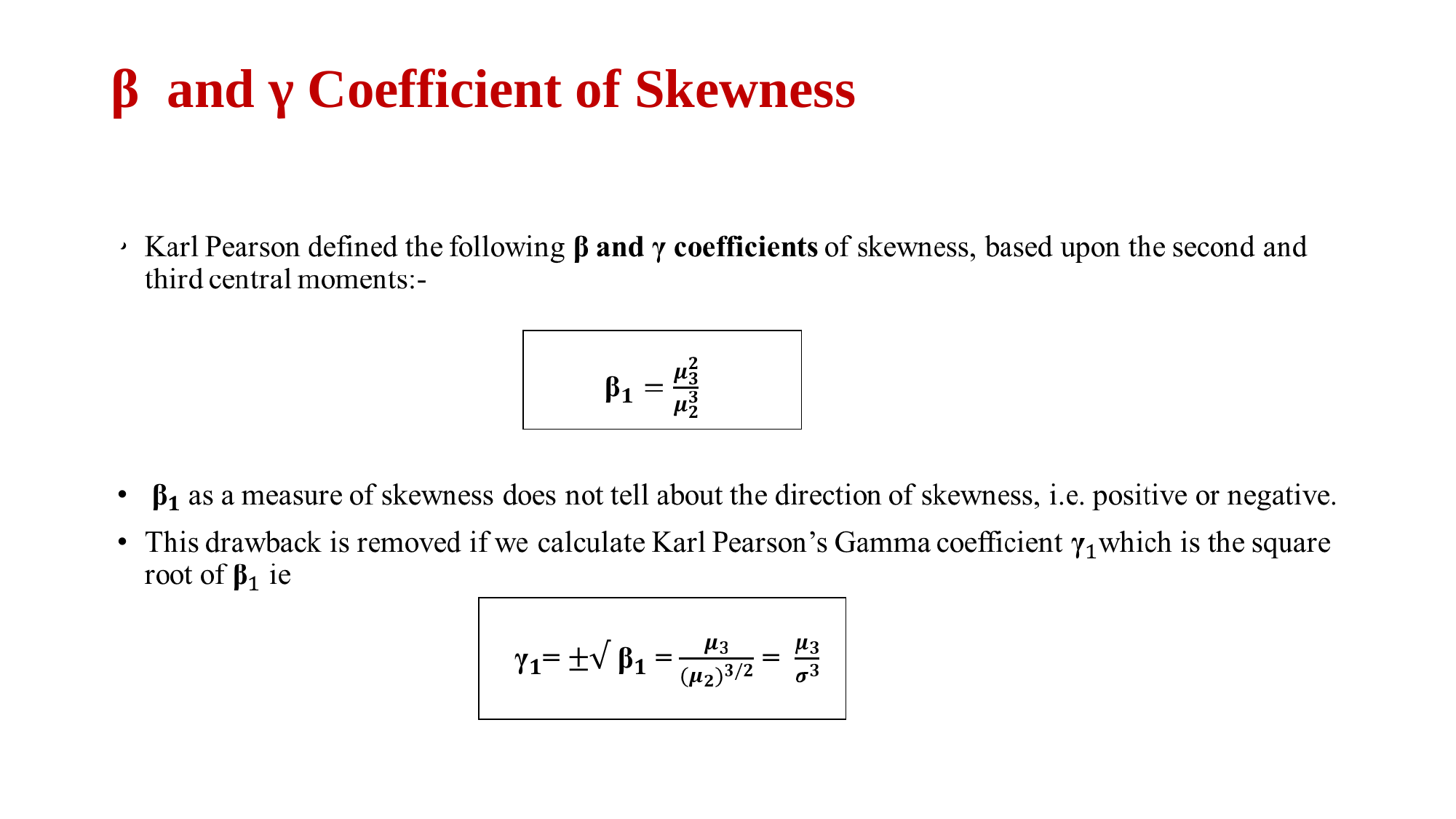

# β  and γ Coefficient of Skewness

|  |
| --- |
|  |
| --- |